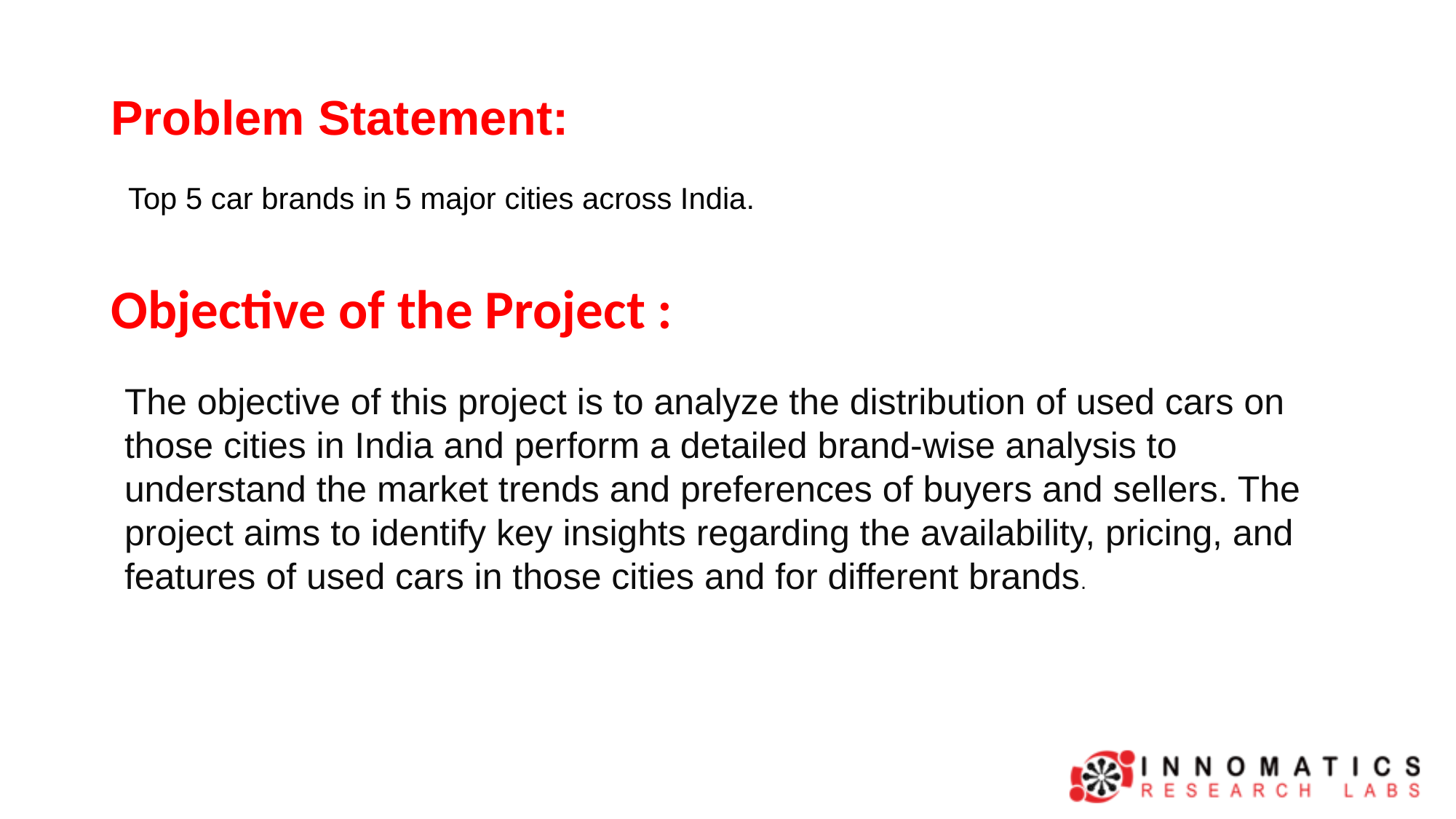

Problem Statement:
Top 5 car brands in 5 major cities across India.

# Objective of the Project :
The objective of this project is to analyze the distribution of used cars on those cities in India and perform a detailed brand-wise analysis to understand the market trends and preferences of buyers and sellers. The project aims to identify key insights regarding the availability, pricing, and features of used cars in those cities and for different brands.